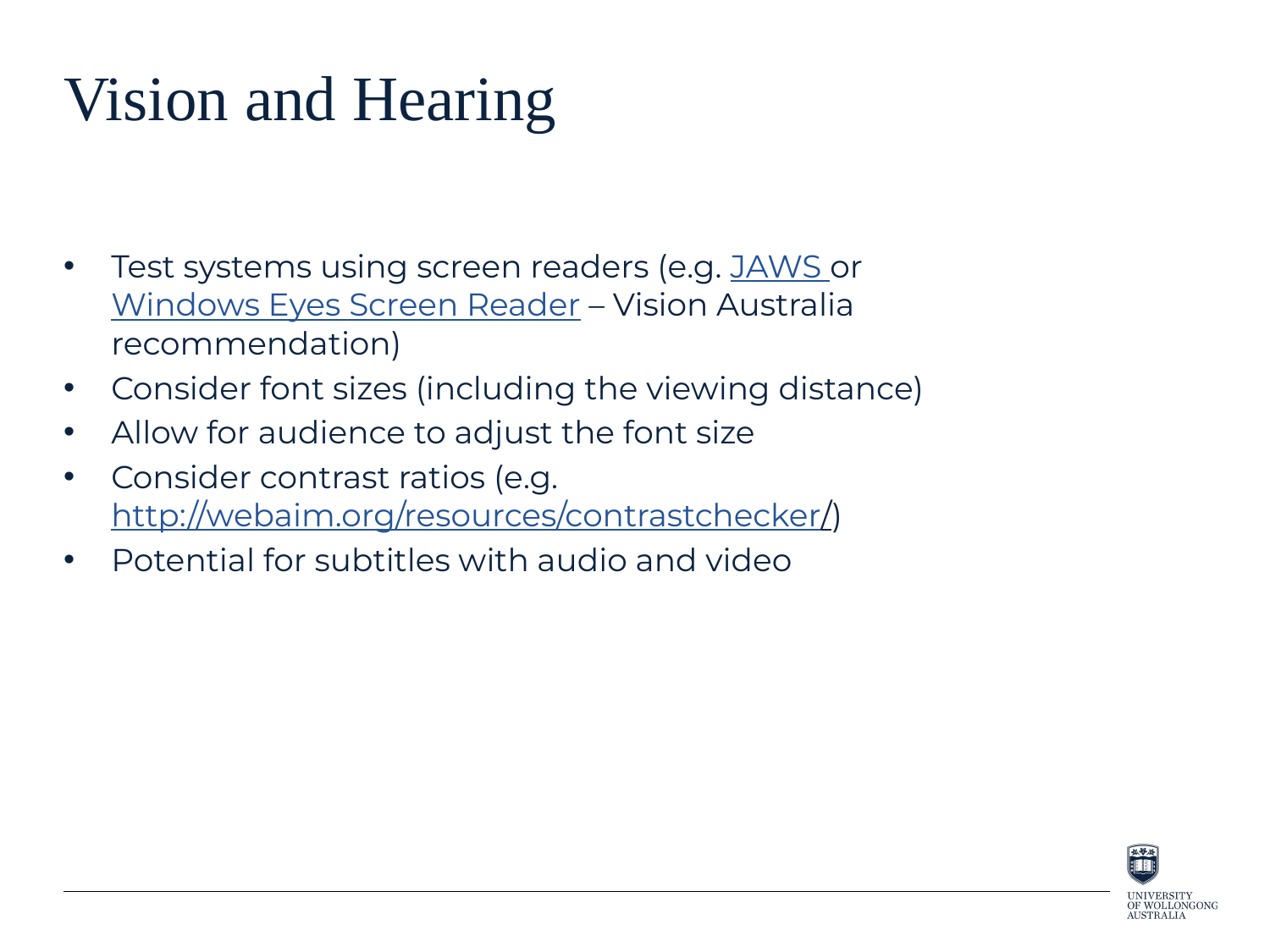

# Vision and Hearing
Test systems using screen readers (e.g. JAWS or Windows Eyes Screen Reader – Vision Australia recommendation)
Consider font sizes (including the viewing distance)
Allow for audience to adjust the font size
Consider contrast ratios (e.g. http://webaim.org/resources/contrastchecker/)
Potential for subtitles with audio and video